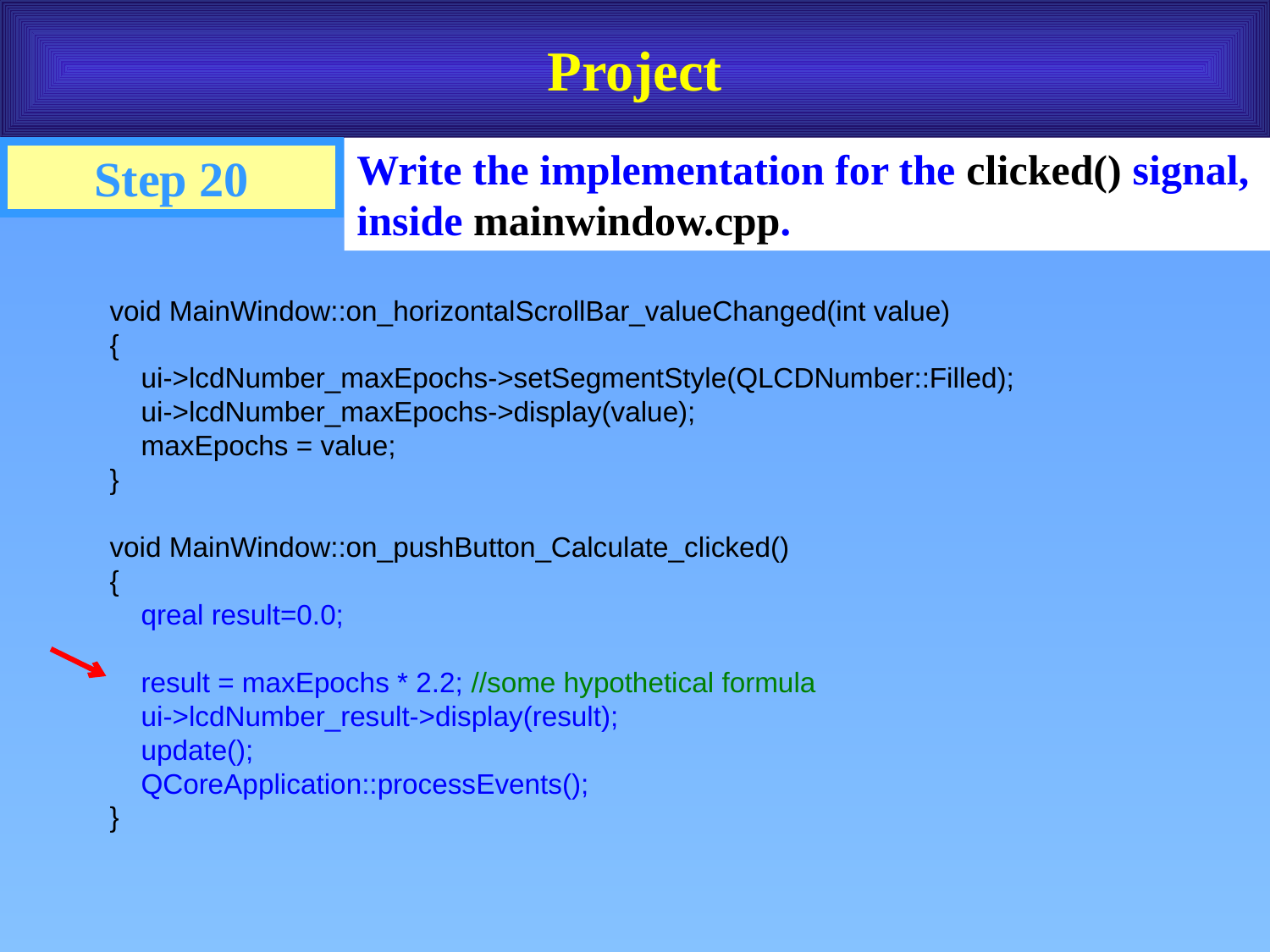

# Project
Write the implementation for the clicked() signal, inside mainwindow.cpp.
Step 20
void MainWindow::on_horizontalScrollBar_valueChanged(int value)
{
    ui->lcdNumber_maxEpochs->setSegmentStyle(QLCDNumber::Filled);
    ui->lcdNumber_maxEpochs->display(value);
    maxEpochs = value;
}

void MainWindow::on_pushButton_Calculate_clicked()
{
    qreal result=0.0;

    result = maxEpochs * 2.2; //some hypothetical formula
    ui->lcdNumber_result->display(result);
    update();
    QCoreApplication::processEvents();
}